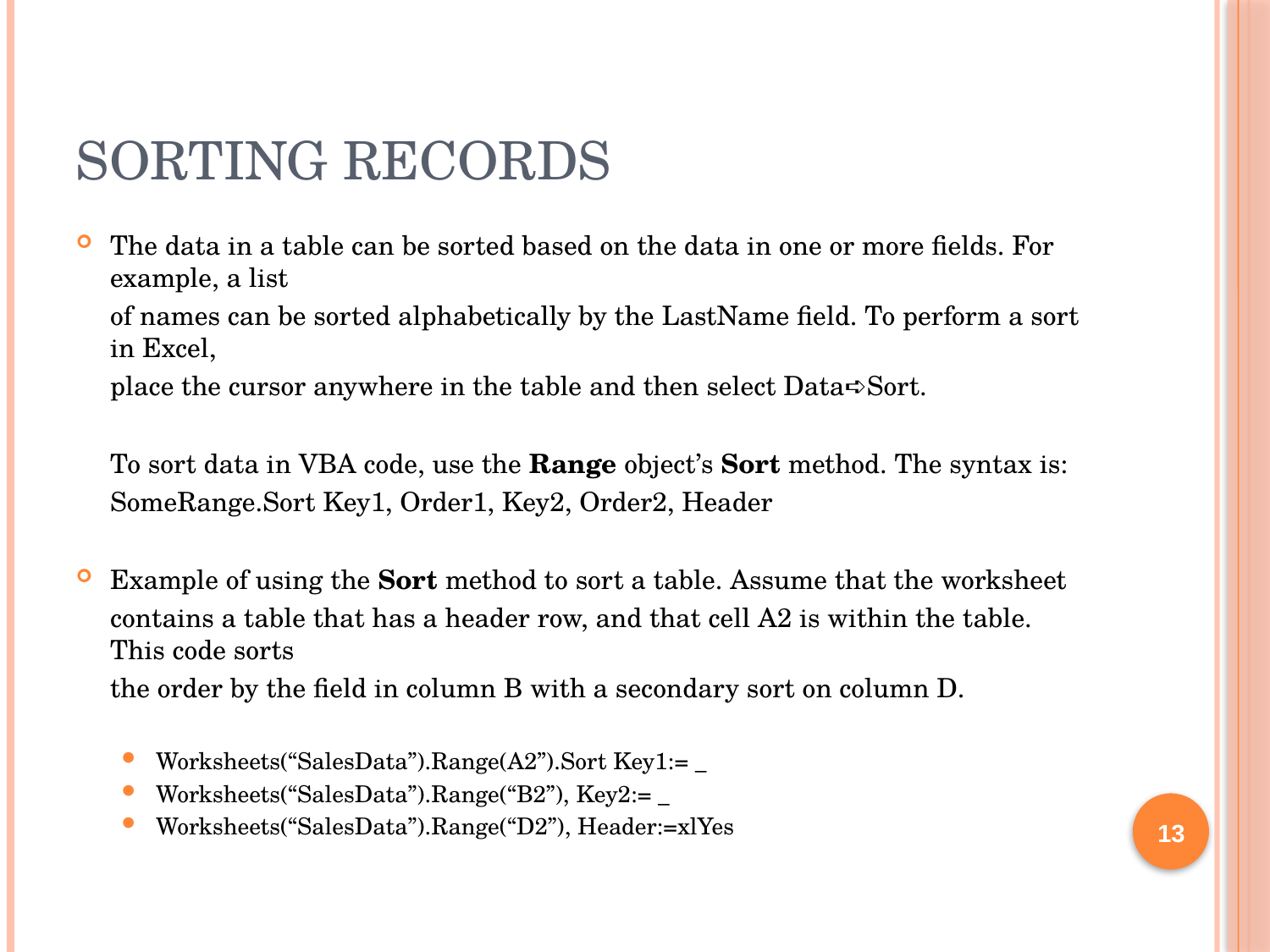

# Sorting records
The data in a table can be sorted based on the data in one or more fields. For example, a list
	of names can be sorted alphabetically by the LastName field. To perform a sort in Excel,
	place the cursor anywhere in the table and then select Data➪Sort.

	To sort data in VBA code, use the Range object’s Sort method. The syntax is:
		SomeRange.Sort Key1, Order1, Key2, Order2, Header

Example of using the Sort method to sort a table. Assume that the worksheet
	contains a table that has a header row, and that cell A2 is within the table. This code sorts
	the order by the field in column B with a secondary sort on column D.

Worksheets(“SalesData”).Range(A2”).Sort Key1:= _
Worksheets(“SalesData”).Range(“B2”), Key2:= _
Worksheets(“SalesData”).Range(“D2”), Header:=xlYes
13